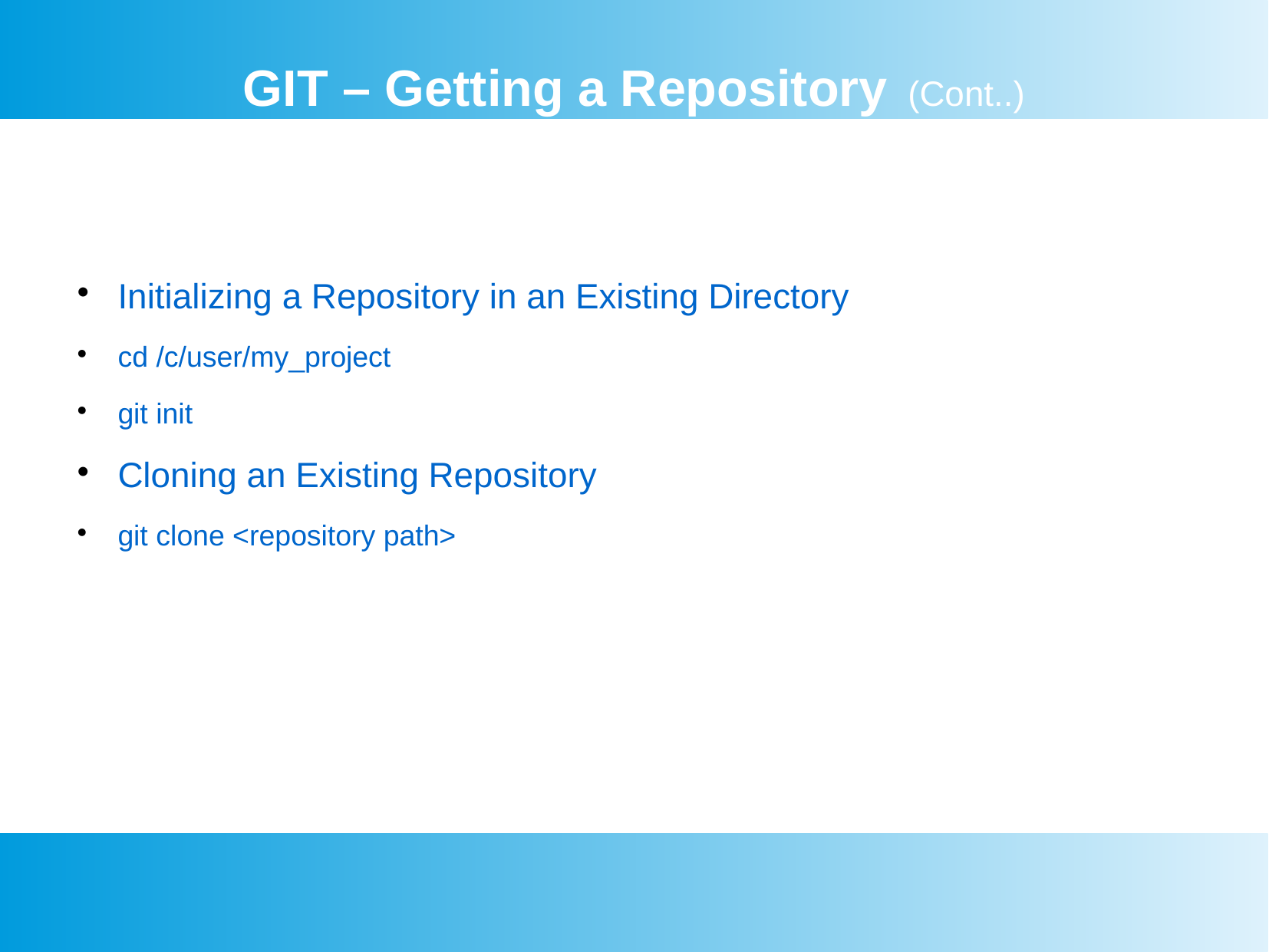

GIT – Getting a Repository (Cont..)
Initializing a Repository in an Existing Directory
cd /c/user/my_project
git init
Cloning an Existing Repository
git clone <repository path>